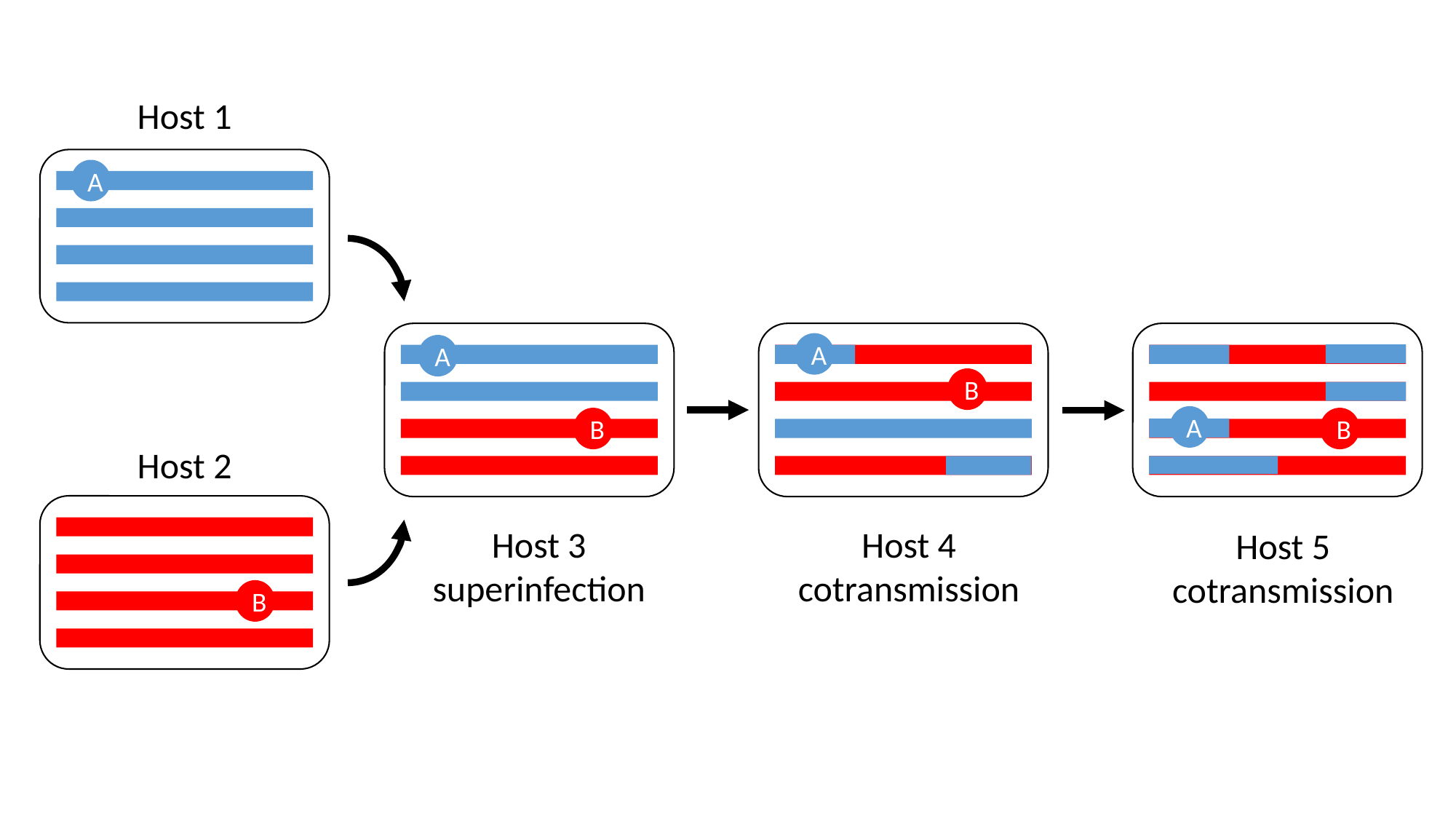

Host 1

A

A
A

B

A
B
B

Host 2

Host 3
superinfection
Host 4
cotransmission
Host 5
cotransmission
B